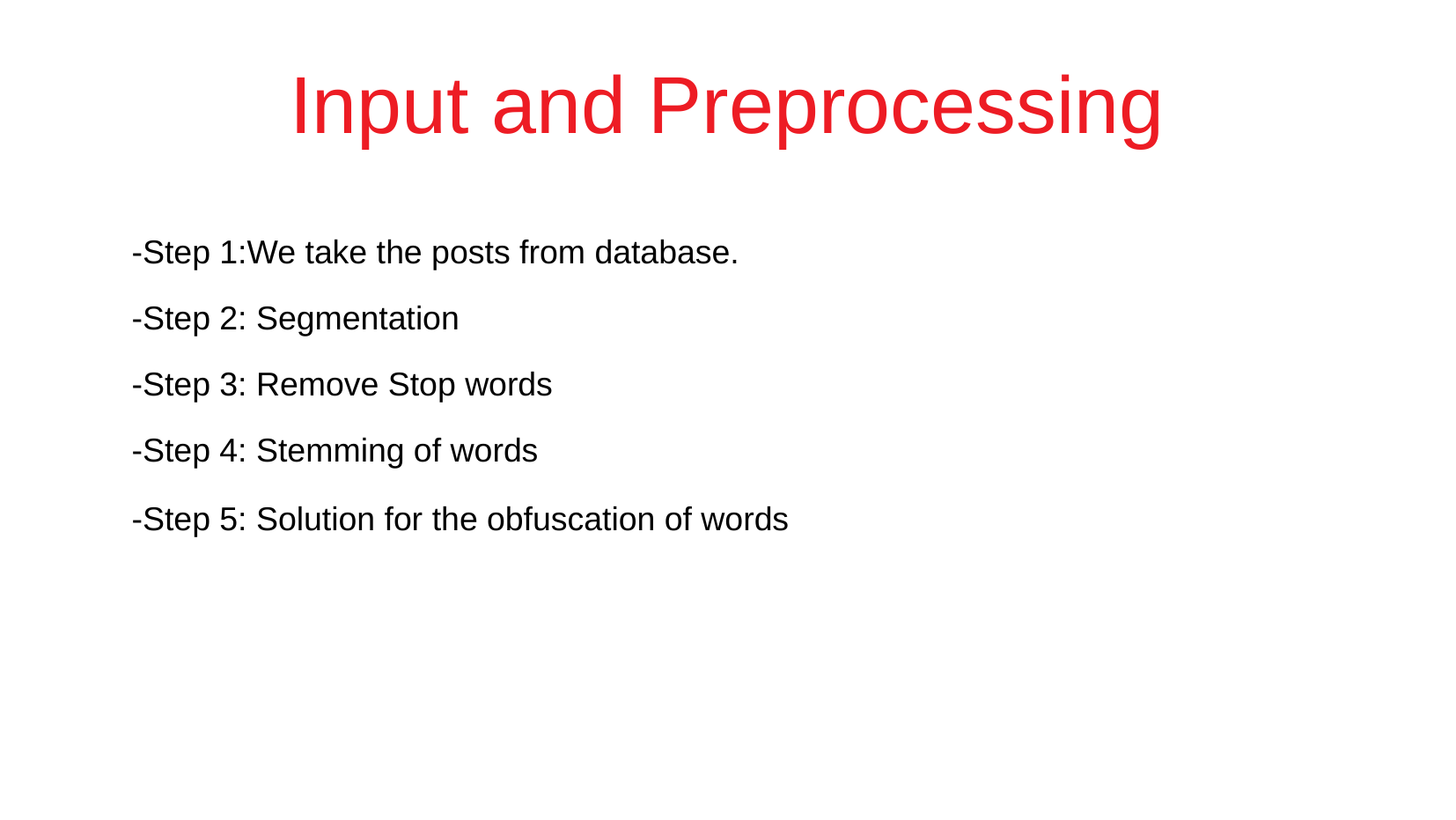

Input and Preprocessing
-Step 1:We take the posts from database.
-Step 2: Segmentation
-Step 3: Remove Stop words
-Step 4: Stemming of words
-Step 5: Solution for the obfuscation of words